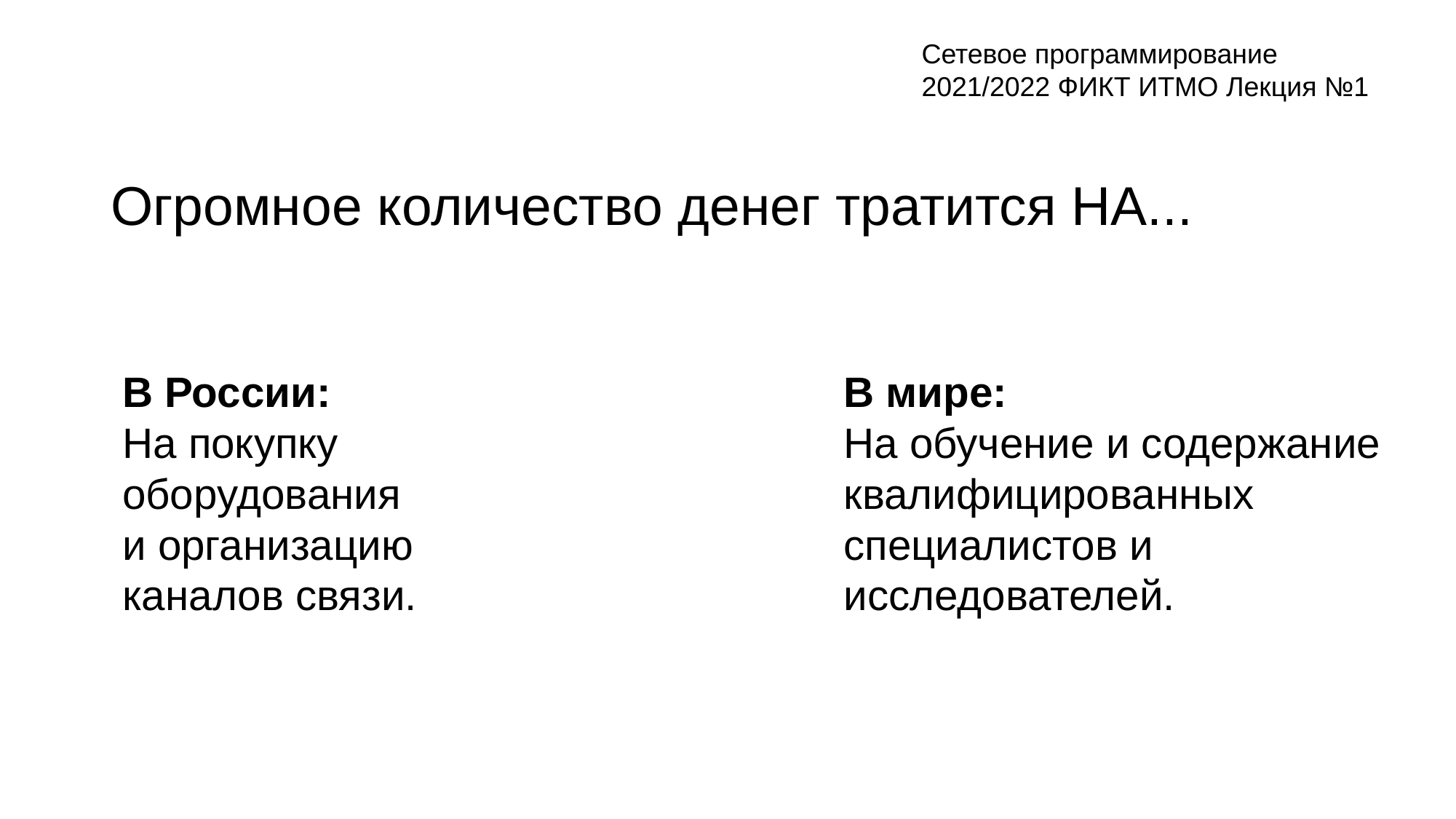

Сетевое программирование
2021/2022 ФИКТ ИТМО Лекция №1
# Огромное количество денег тратится НА...
В России:
На покупку оборудования и организацию каналов связи.
В мире:
На обучение и содержание квалифицированных  специалистов и исследователей.